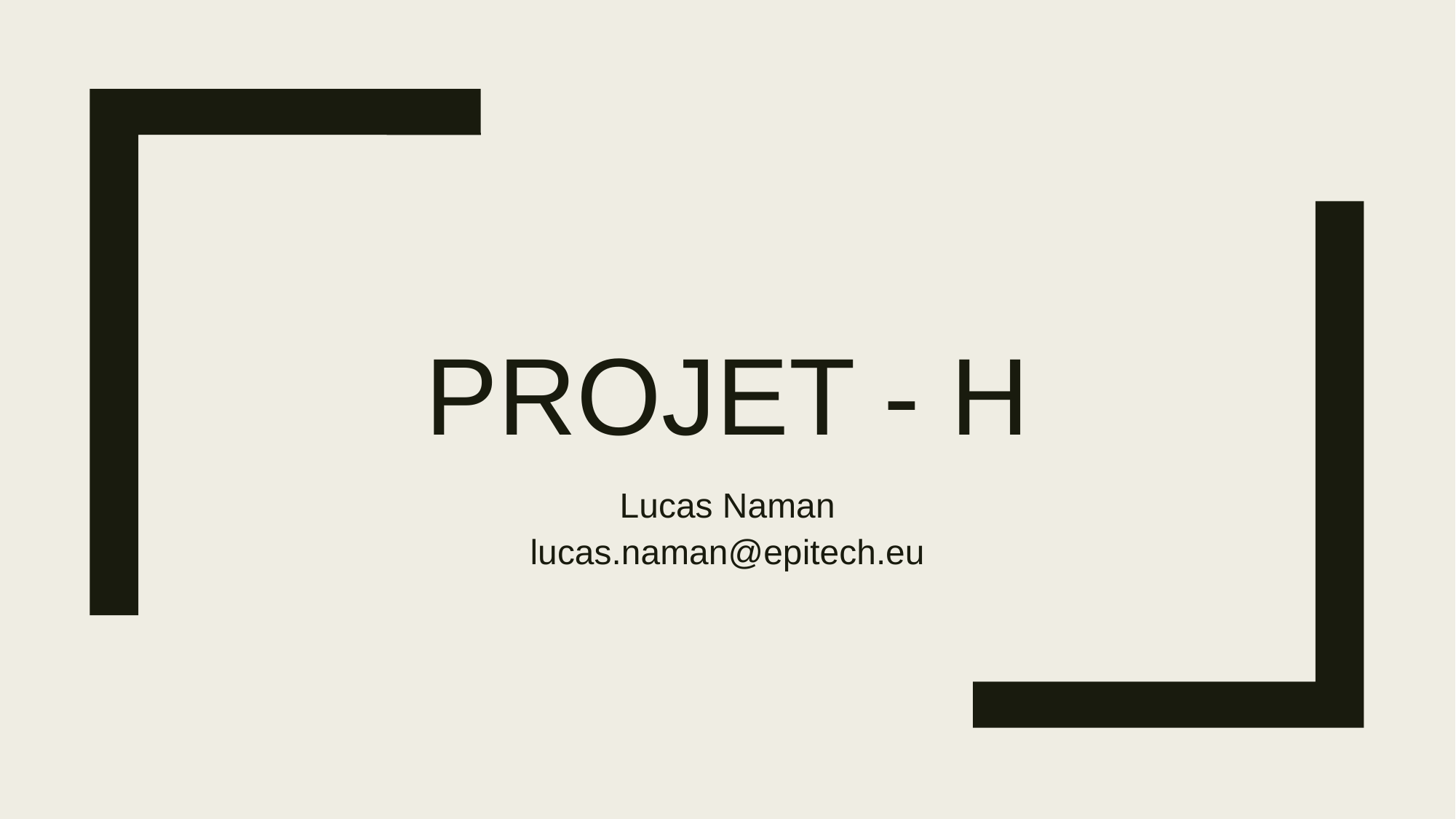

# PROJET - H
Lucas Naman
lucas.naman@epitech.eu